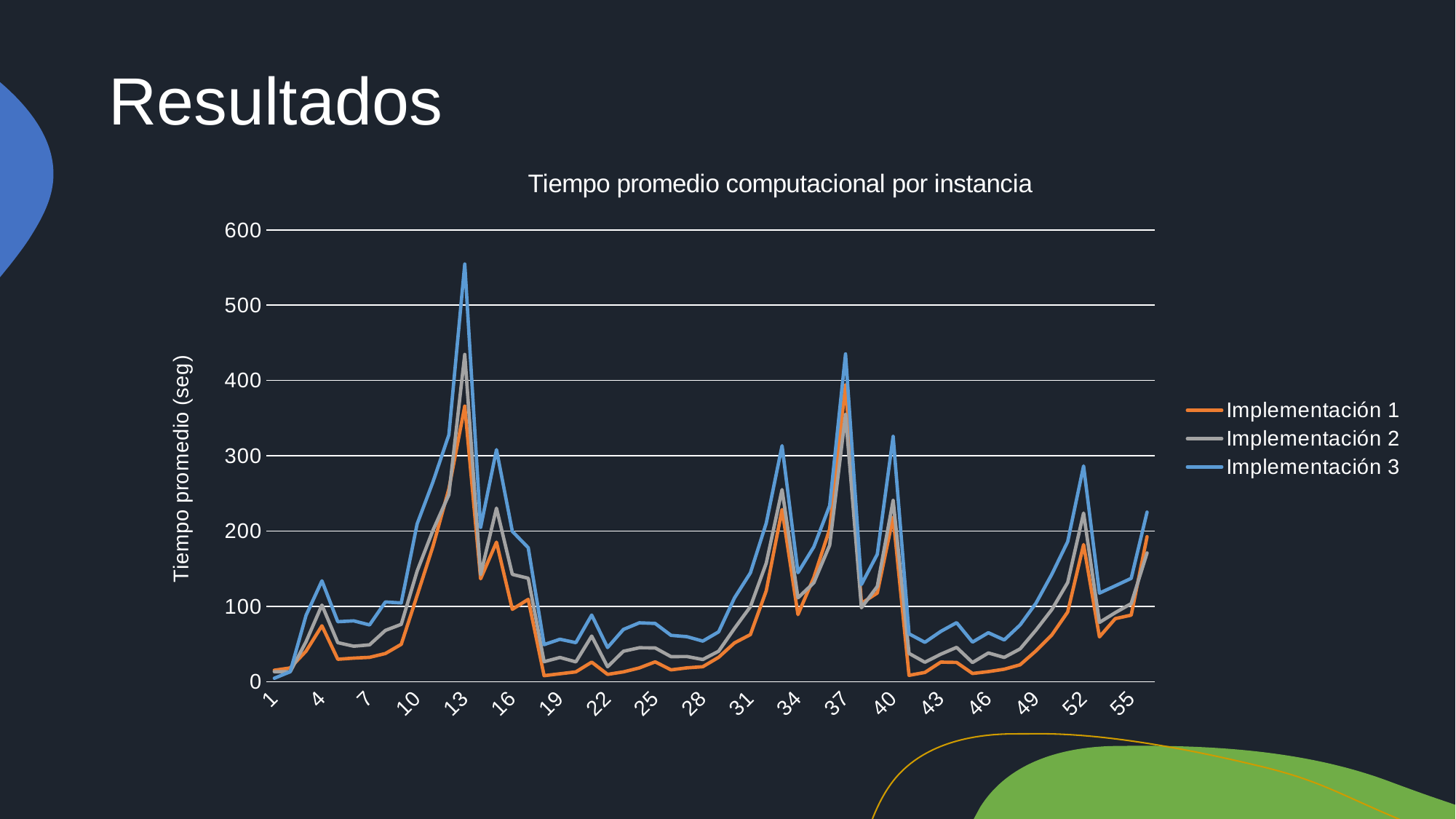

# Resultados

### Chart: Tiempo promedio computacional por instancia

| Category | Implementación 1 | Implementación 2 | Tiempo PC | Implementación 3 |
|---|---|---|---|---|